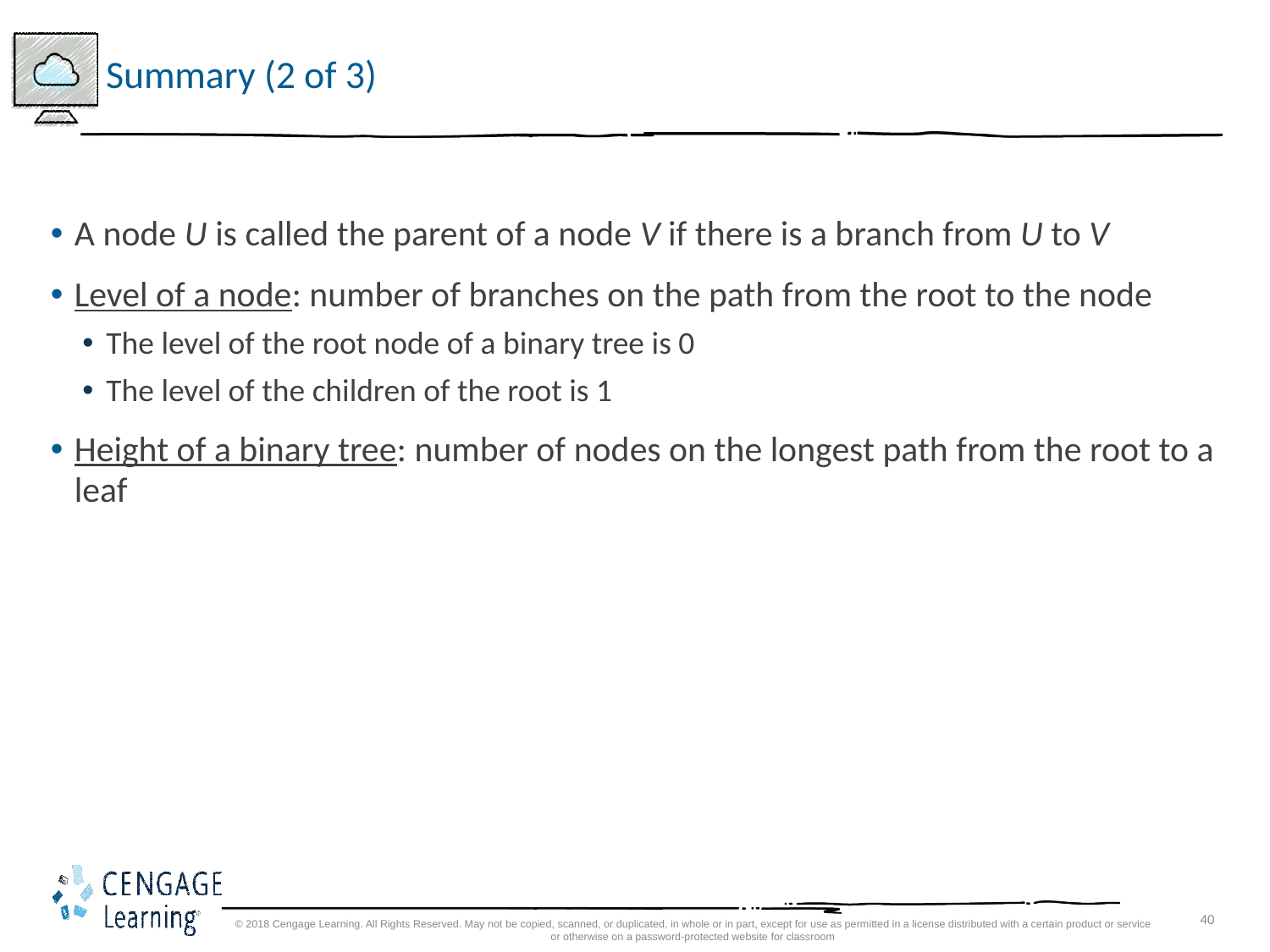

# Summary (2 of 3)
A node U is called the parent of a node V if there is a branch from U to V
Level of a node: number of branches on the path from the root to the node
The level of the root node of a binary tree is 0
The level of the children of the root is 1
Height of a binary tree: number of nodes on the longest path from the root to a leaf
© 2018 Cengage Learning. All Rights Reserved. May not be copied, scanned, or duplicated, in whole or in part, except for use as permitted in a license distributed with a certain product or service or otherwise on a password-protected website for classroom